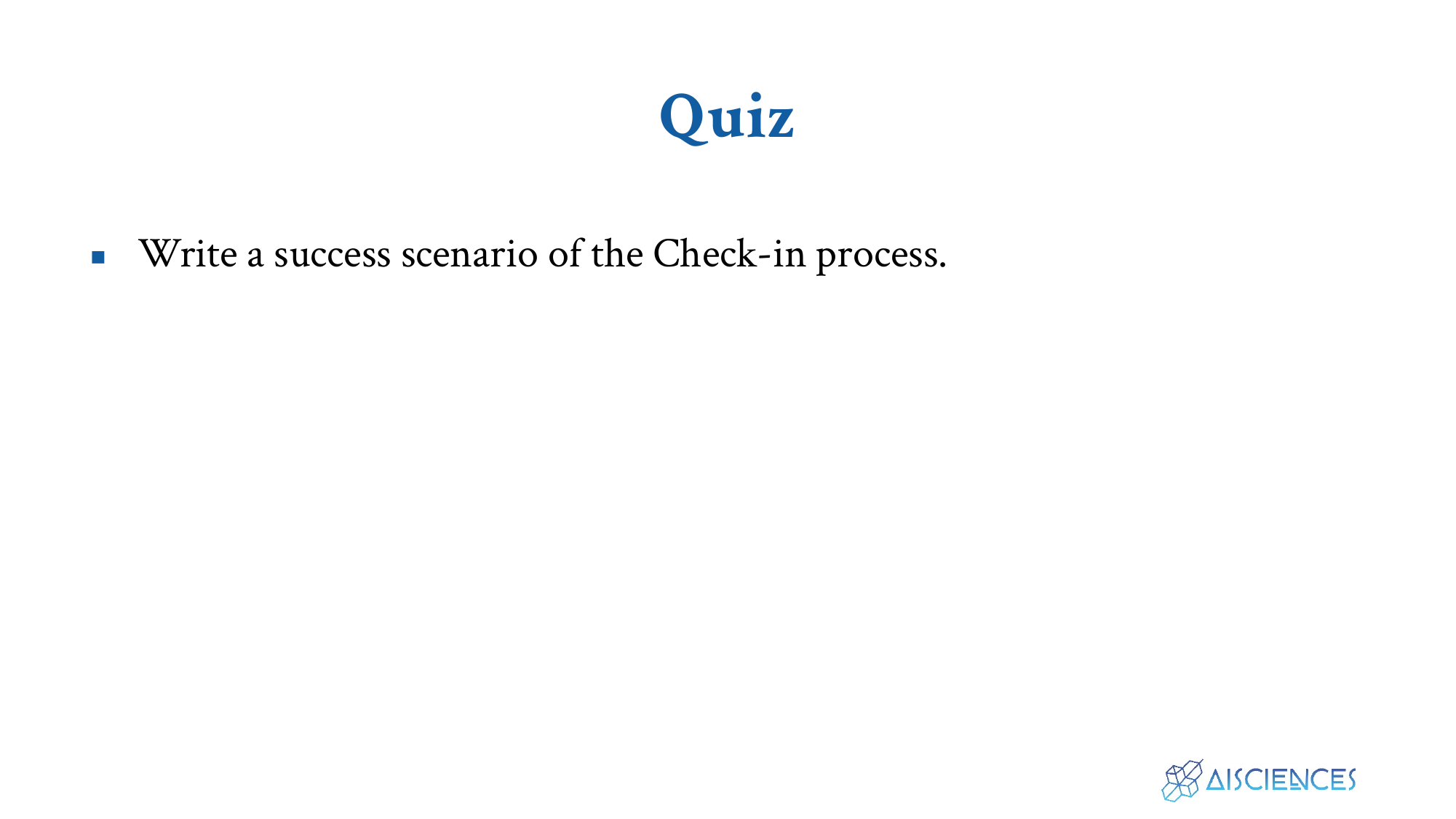

# Quiz
Write a success scenario of the Check-in process.